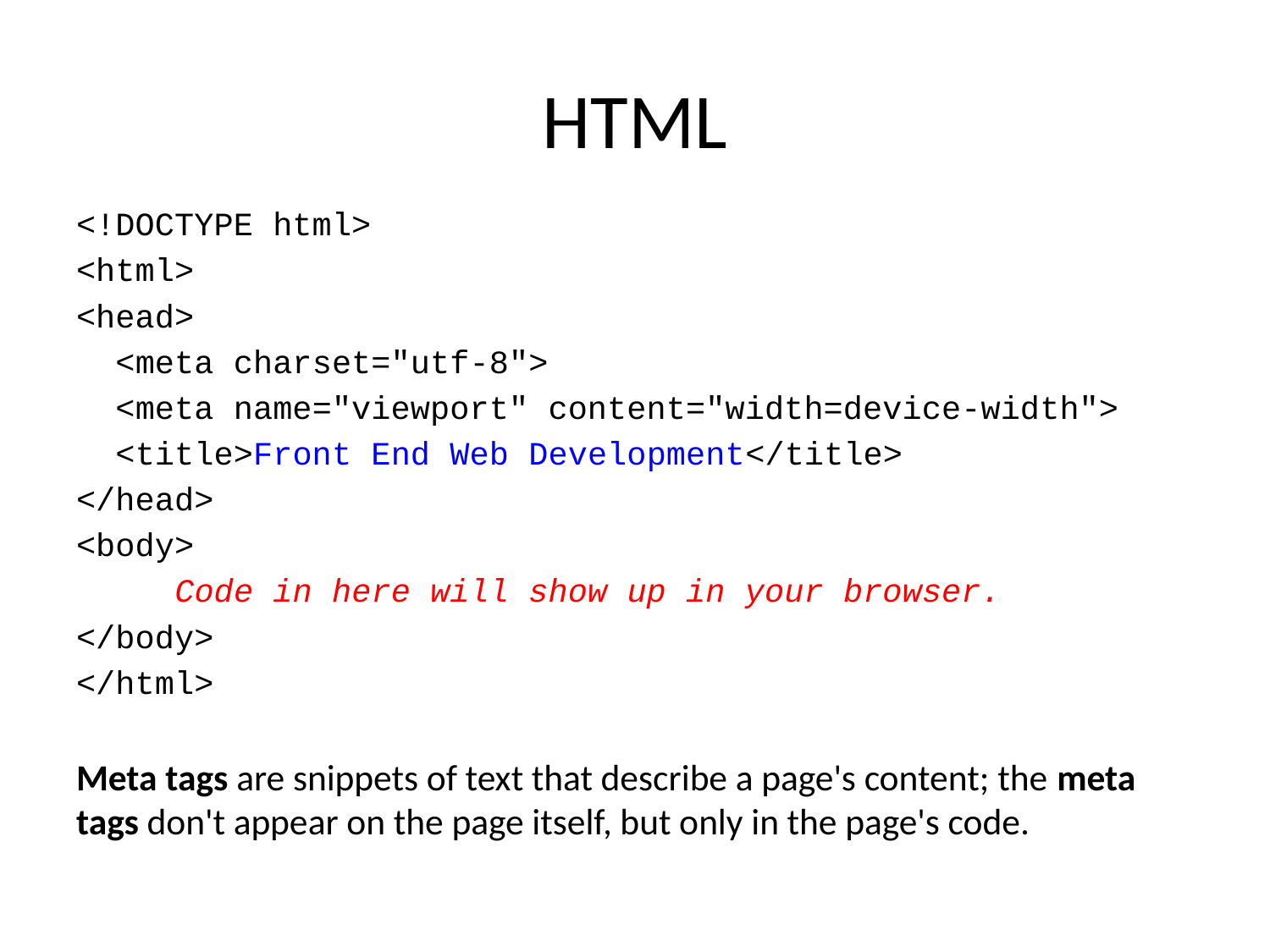

# HTML
<!DOCTYPE html>
<html>
<head>
  <meta charset="utf-8">
  <meta name="viewport" content="width=device-width">
  <title>Front End Web Development</title>
</head>
<body>
     Code in here will show up in your browser.
</body>
</html>

Meta tags are snippets of text that describe a page's content; the meta tags don't appear on the page itself, but only in the page's code.